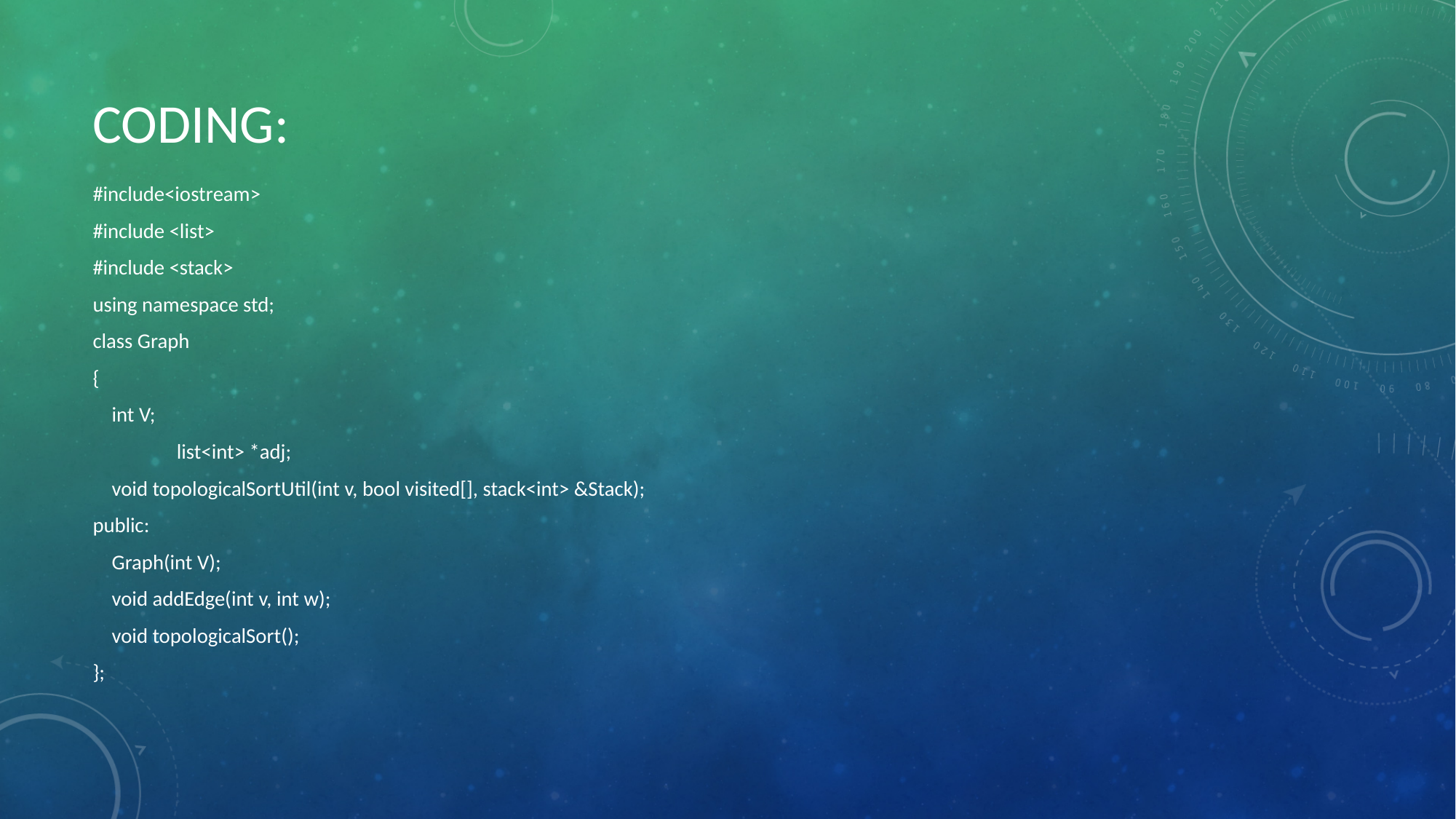

# Coding:
#include<iostream>
#include <list>
#include <stack>
using namespace std;
class Graph
{
    int V;
	list<int> *adj;
    void topologicalSortUtil(int v, bool visited[], stack<int> &Stack);
public:
    Graph(int V);
    void addEdge(int v, int w);
    void topologicalSort();
};